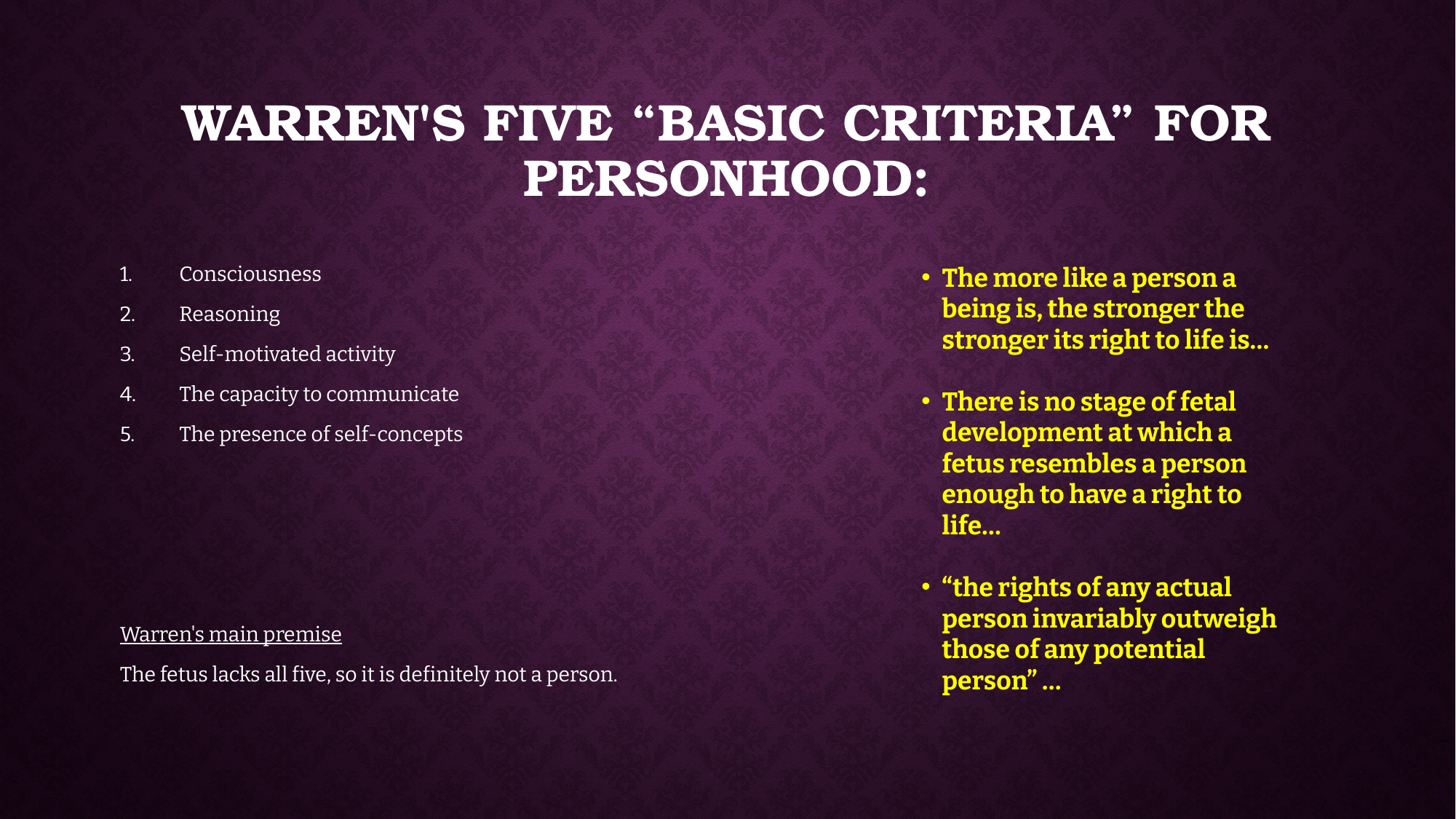

# Warren's five “basic criteria” for personhood:
Consciousness
Reasoning
Self-motivated activity
The capacity to communicate
The presence of self-concepts

Warren's main premise
The fetus lacks all five, so it is definitely not a person.

The more like a person a being is, the stronger the stronger its right to life is…

There is no stage of fetal development at which a fetus resembles a person enough to have a right to life…

“the rights of any actual person invariably outweigh those of any potential person” …